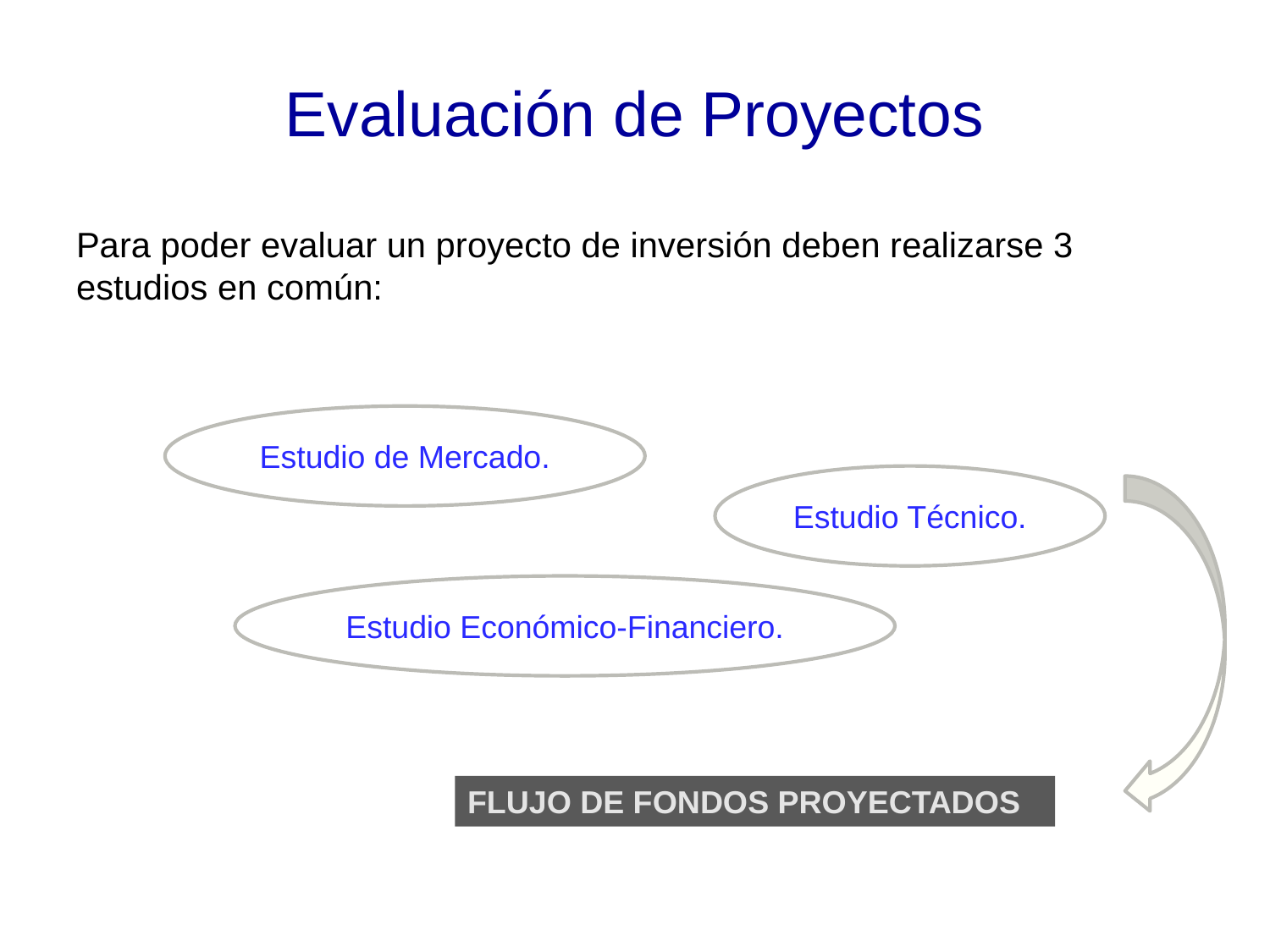

# Evaluación de Proyectos
Para poder evaluar un proyecto de inversión deben realizarse 3 estudios en común:

Estudio de Mercado.
Estudio Técnico.

Estudio Económico-Financiero.
FLUJO DE FONDOS PROYECTADOS